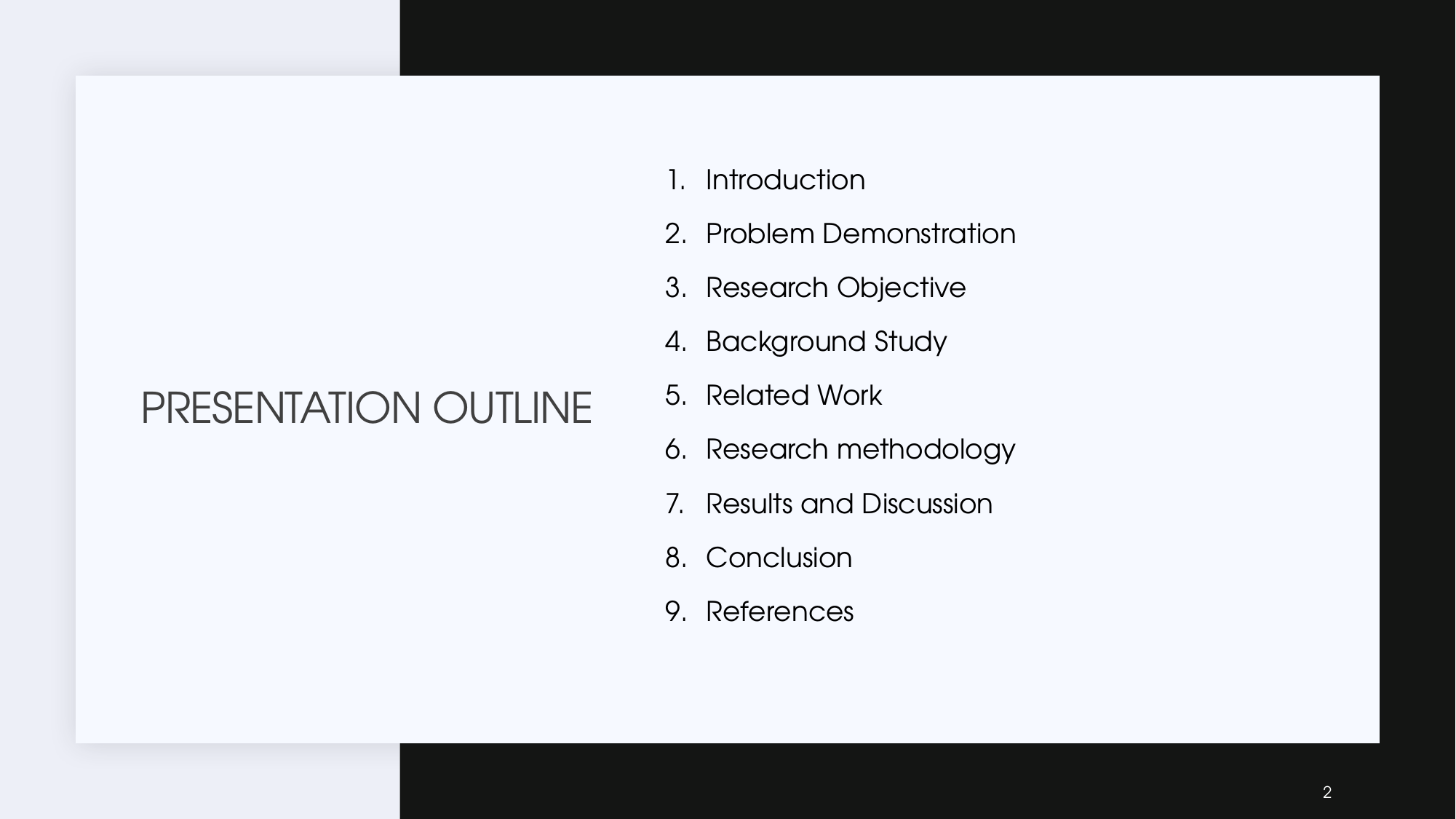

Introduction
Problem Demonstration
Research Objective
Background Study
Related Work
Research methodology
Results and Discussion
Conclusion
References

# Presentation Outline
2